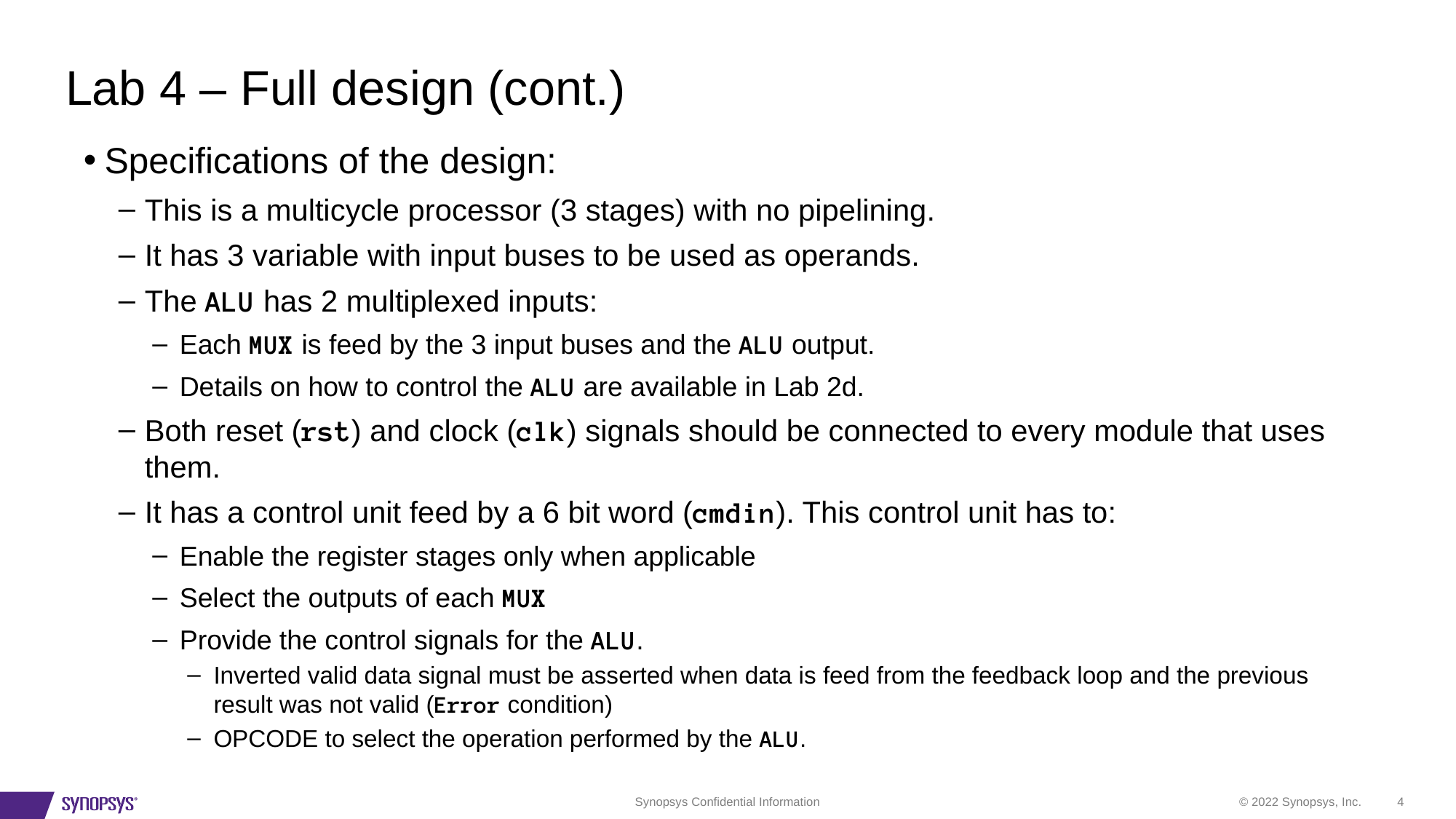

# Lab 4 – Full design (cont.)
Specifications of the design:
This is a multicycle processor (3 stages) with no pipelining.
It has 3 variable with input buses to be used as operands.
The ALU has 2 multiplexed inputs:
Each MUX is feed by the 3 input buses and the ALU output.
Details on how to control the ALU are available in Lab 2d.
Both reset (rst) and clock (clk) signals should be connected to every module that uses them.
It has a control unit feed by a 6 bit word (cmdin). This control unit has to:
Enable the register stages only when applicable
Select the outputs of each MUX
Provide the control signals for the ALU.
Inverted valid data signal must be asserted when data is feed from the feedback loop and the previous result was not valid (Error condition)
OPCODE to select the operation performed by the ALU.